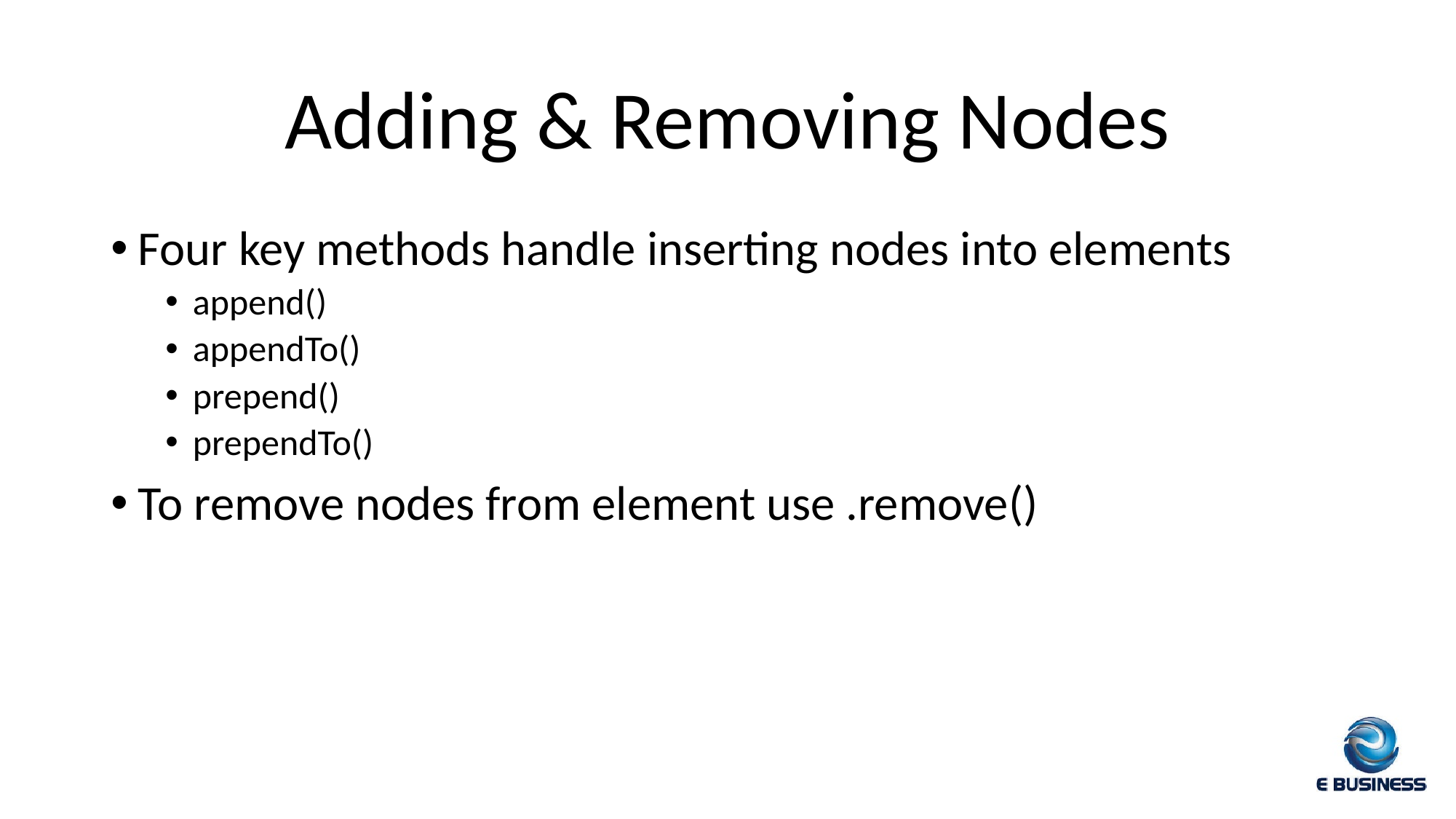

# Adding & Removing Nodes
Four key methods handle inserting nodes into elements
append()
appendTo()
prepend()
prependTo()
To remove nodes from element use .remove()